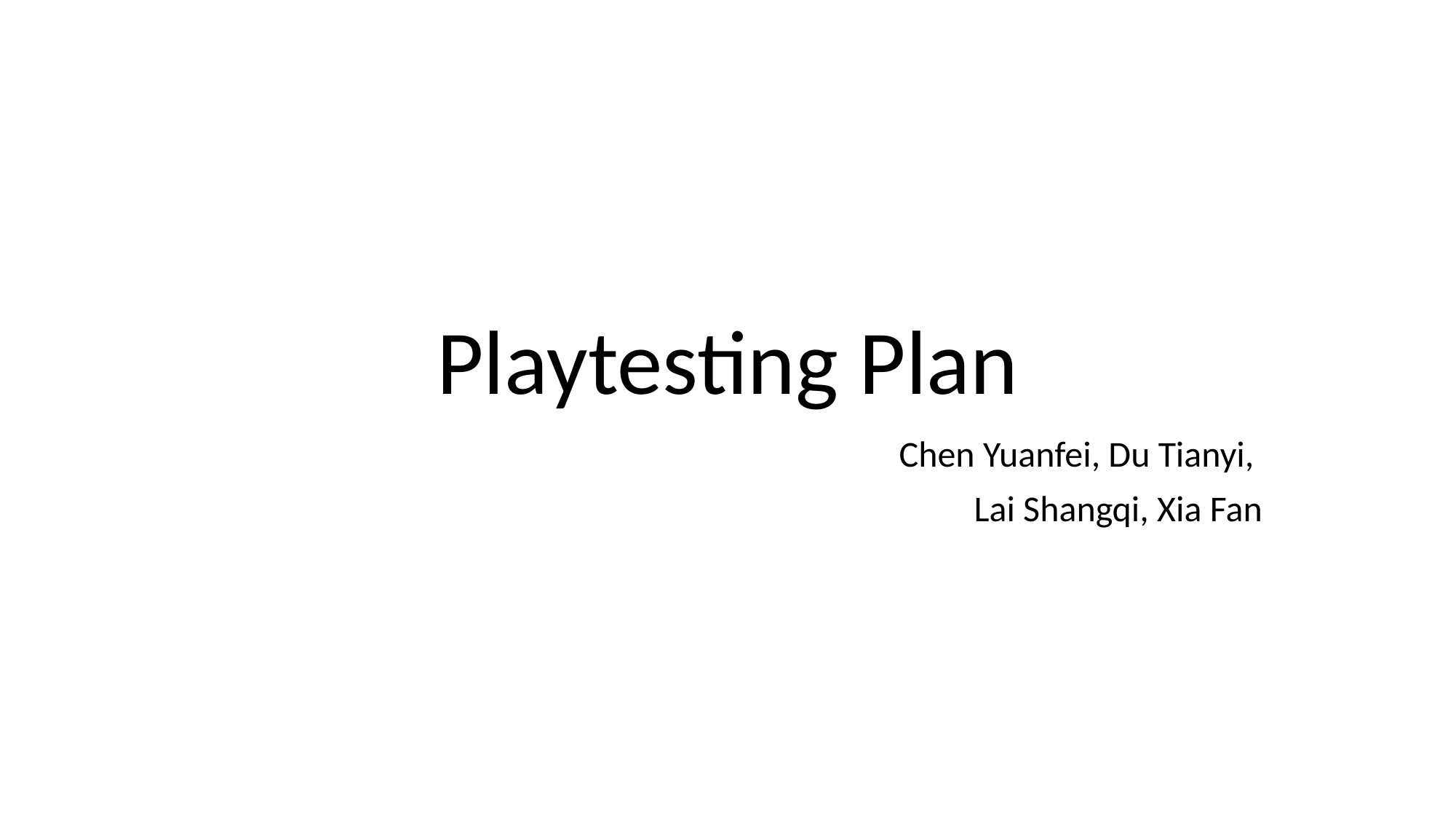

# Playtesting Plan
Chen Yuanfei, Du Tianyi,
Lai Shangqi, Xia Fan